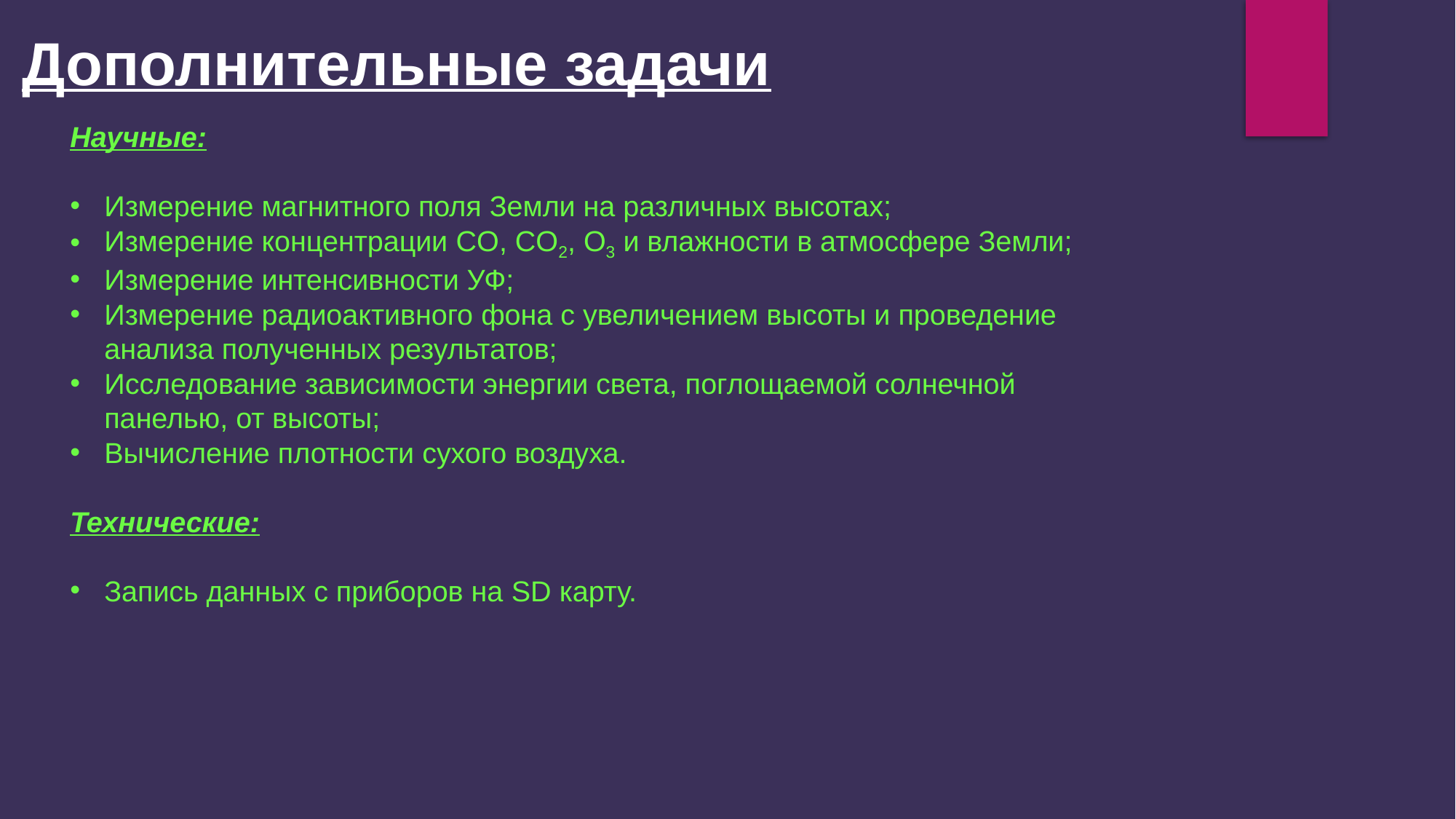

Дополнительные задачи
Научные:

Измерение магнитного поля Земли на различных высотах;
Измерение концентрации CO, CO2, O3 и влажности в атмосфере Земли;
Измерение интенсивности УФ;
Измерение радиоактивного фона с увеличением высоты и проведение анализа полученных результатов;
Исследование зависимости энергии света, поглощаемой солнечной панелью, от высоты;
Вычисление плотности сухого воздуха.

Технические:

Запись данных с приборов на SD карту.